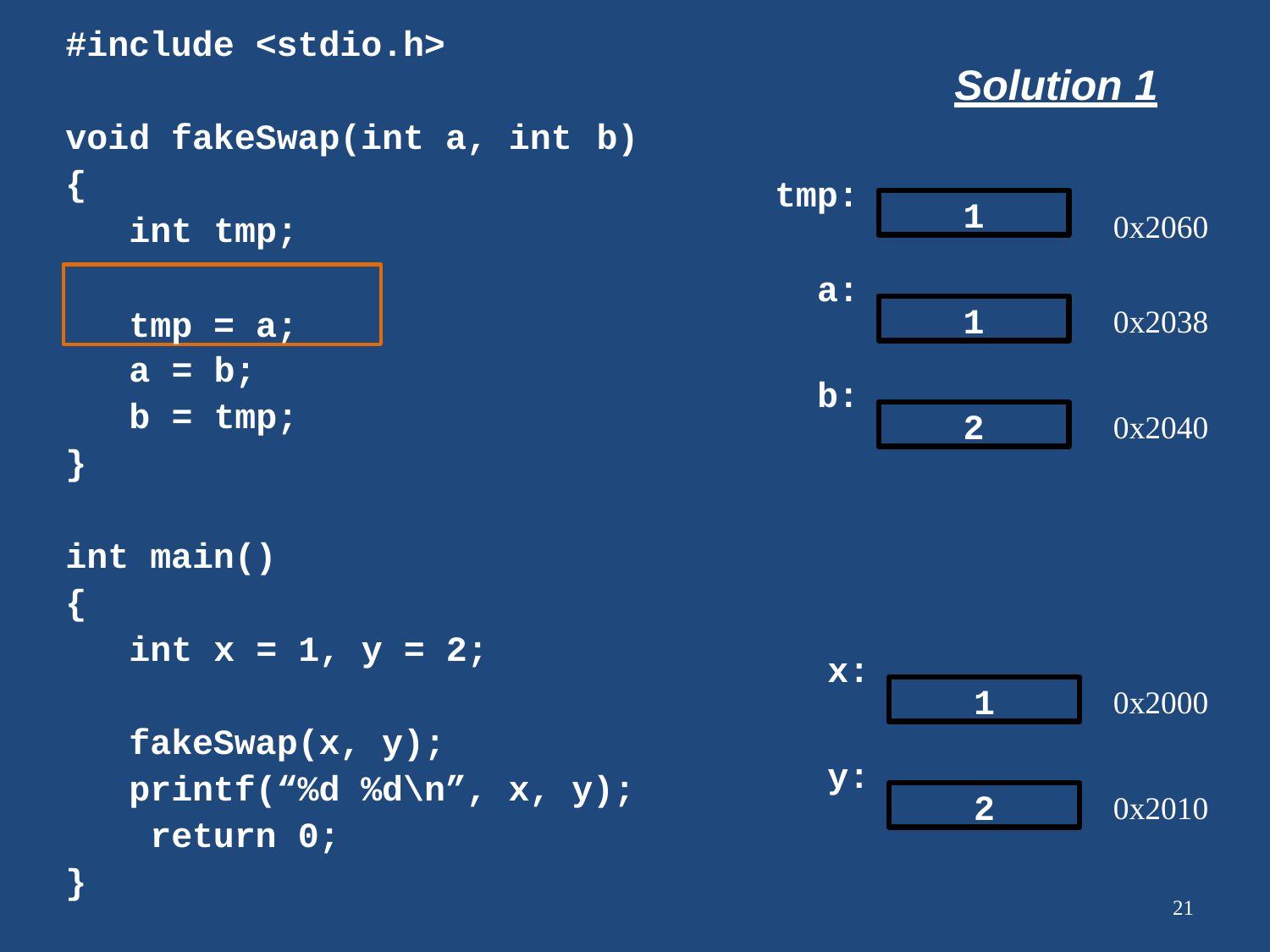

# #include <stdio.h>
Solution 1
void fakeSwap(int a, int	b)
{
int tmp;
tmp:
1
0x2060

tmp = a;
a:
1
0x2038
a = b;
b = tmp;
b:
2
0x2040
}
int main()
{
int x = 1, y = 2;
x:
1
0x2000
fakeSwap(x, y);  printf(“%d %d\n”, x, y);  return 0;
y:
2
0x2010
}
21